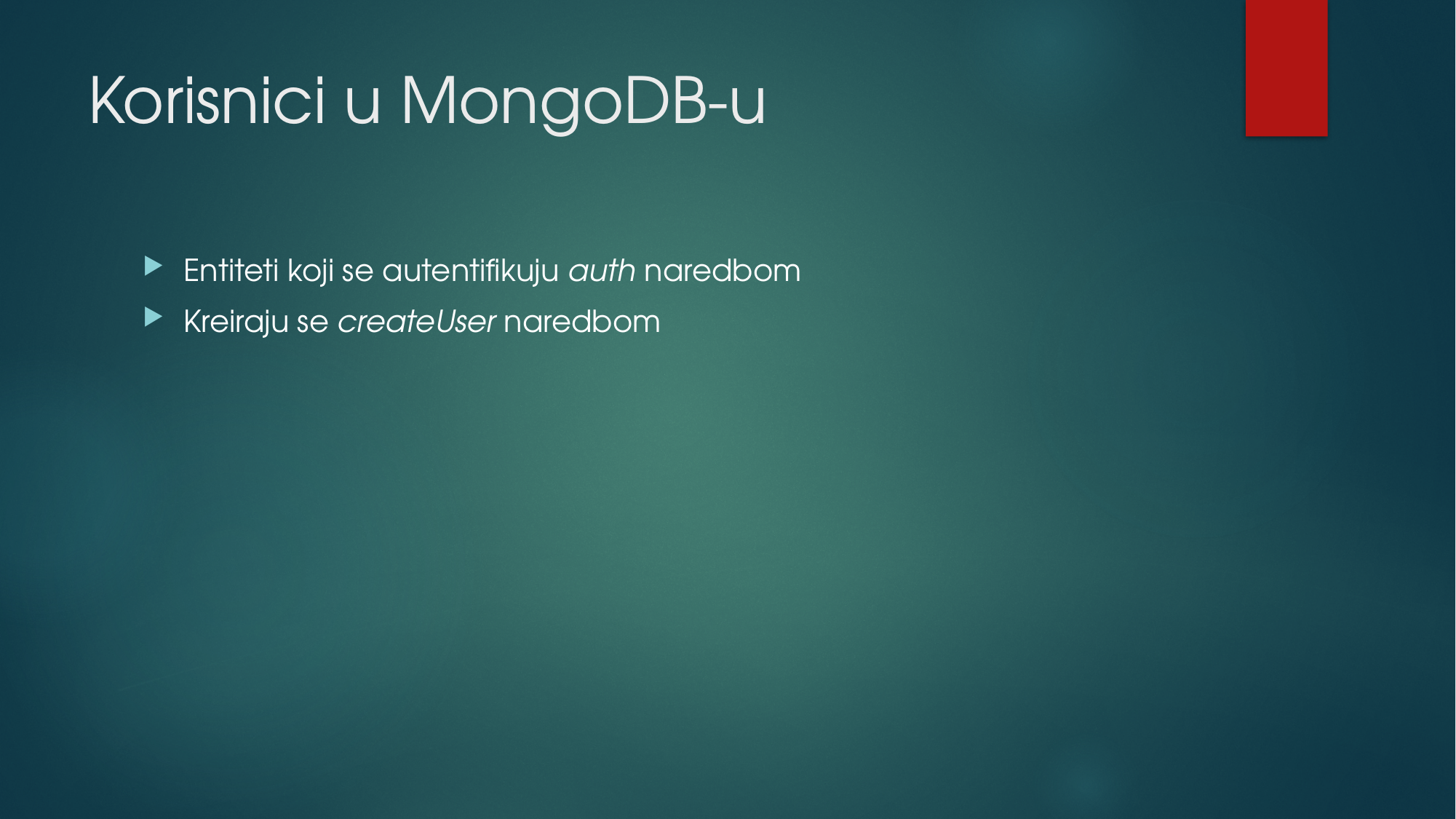

# Korisnici u MongoDB-u
Entiteti koji se autentifikuju auth naredbom
Kreiraju se createUser naredbom